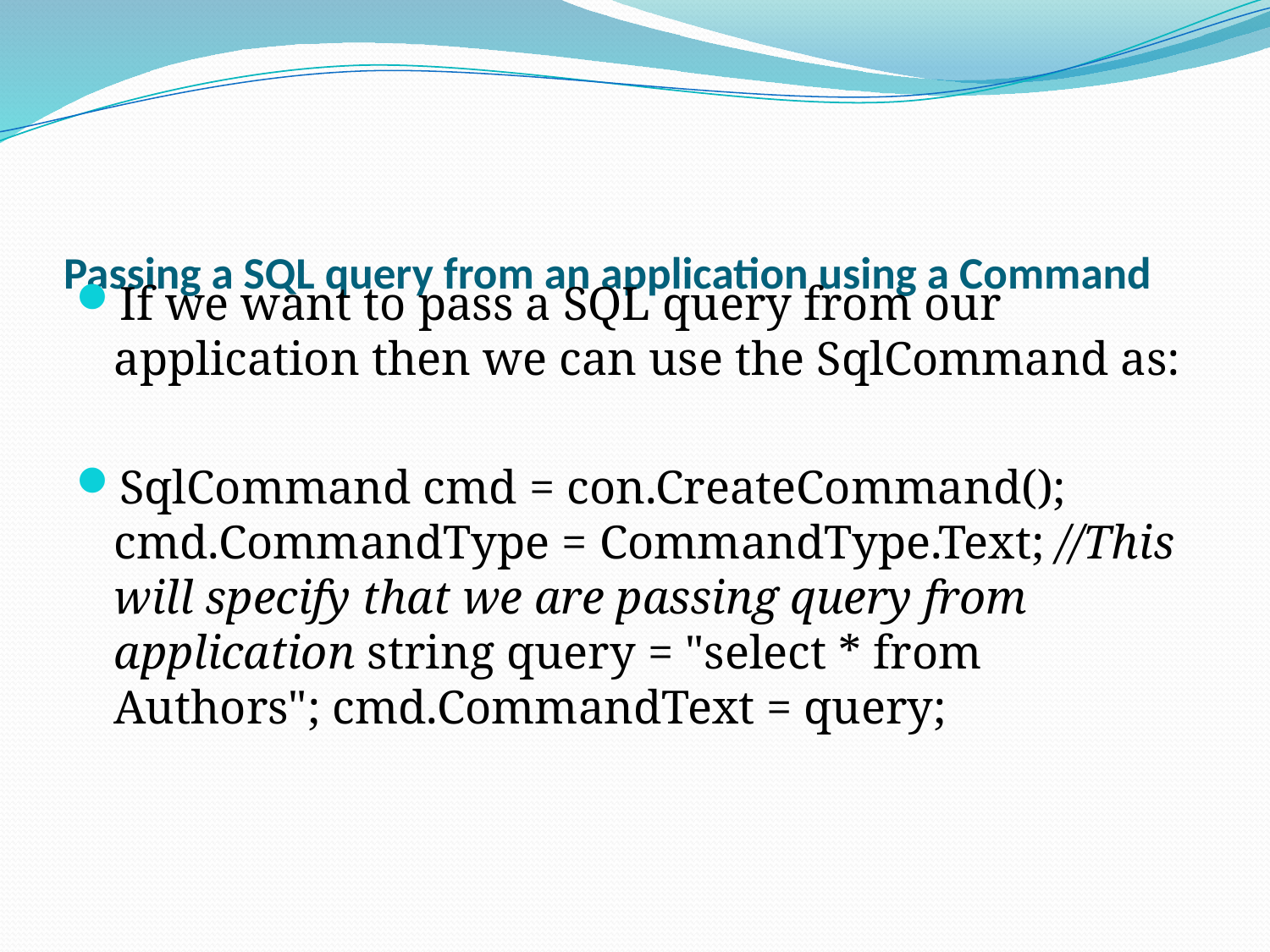

# Passing a SQL query from an application using a Command
If we want to pass a SQL query from our application then we can use the SqlCommand as:

SqlCommand cmd = con.CreateCommand(); cmd.CommandType = CommandType.Text; //This will specify that we are passing query from application string query = "select * from Authors"; cmd.CommandText = query;